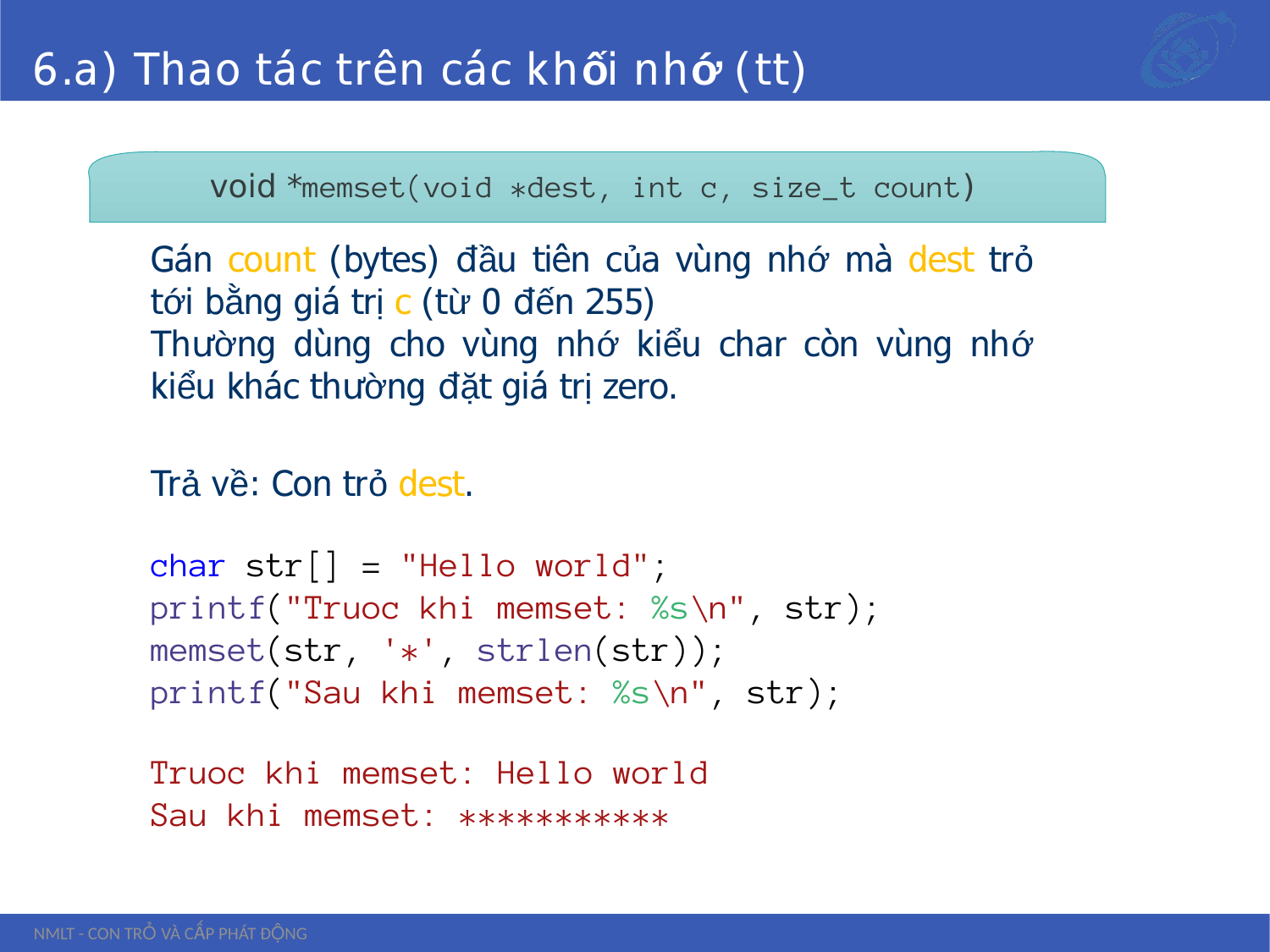

# 6.a) Thao tác trên các khối nhớ (tt)

void *memset(void *dest, int c, size_t count)

Gán count (bytes) đầu tiên của vùng nhớ mà dest trỏ tới bằng giá trị c (từ 0 đến 255)
Thường dùng cho vùng nhớ kiểu char còn vùng nhớ kiểu khác thường đặt giá trị zero.

Trả về: Con trỏ dest.

char str[] = "Hello world";
printf("Truoc khi memset: %s\n", str);
memset(str, '*', strlen(str));
printf("Sau khi memset: %s\n", str);
Truoc khi memset: Hello world
Sau khi memset: ***********
NMLT - Con trỏ và cấp phát động
52